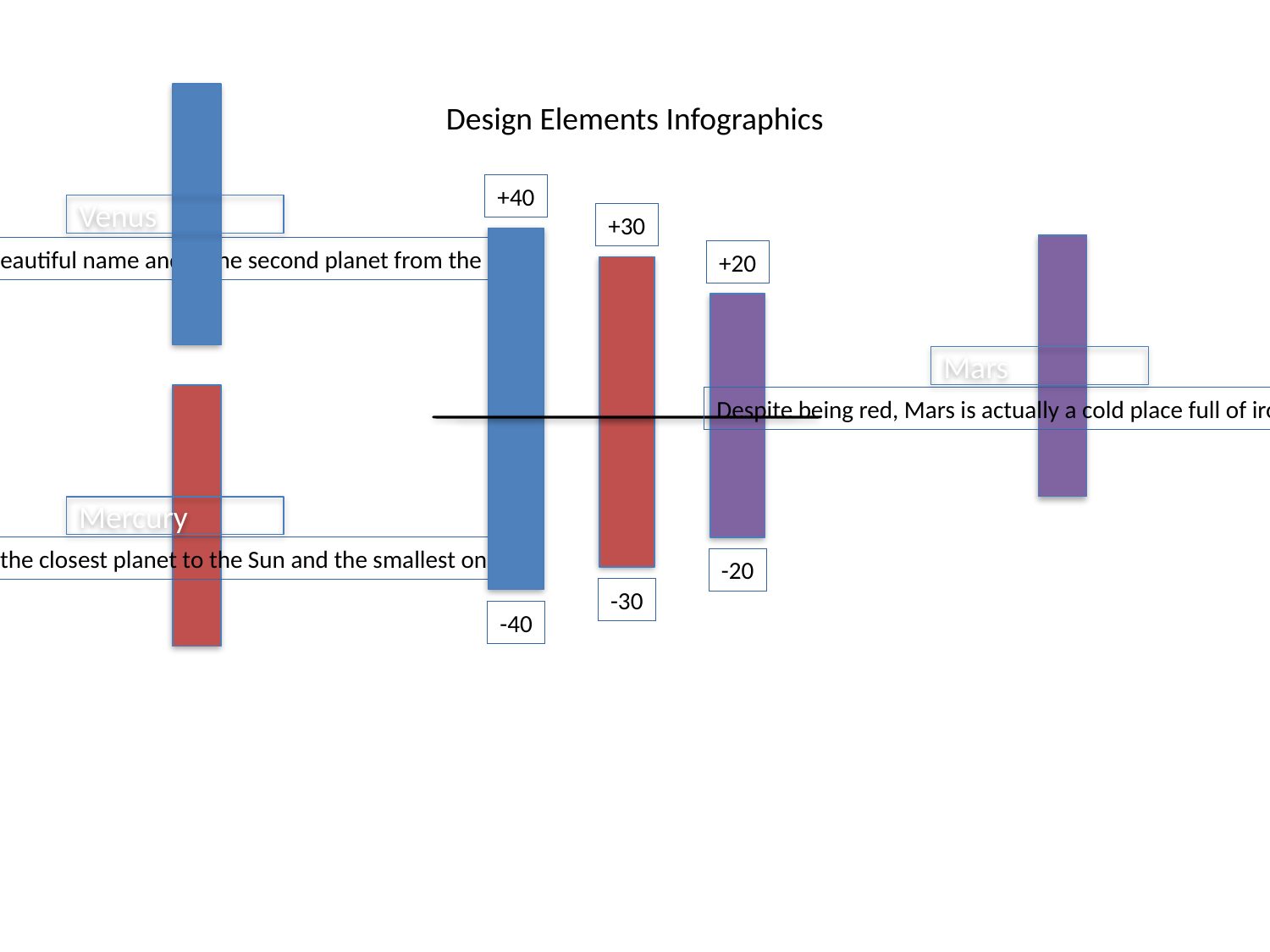

# Design Elements Infographics

+40
Venus
+30

Venus has a beautiful name and is the second planet from the Sun
+20

Mars

Despite being red, Mars is actually a cold place full of iron oxide dust

Mercury
Mercury is the closest planet to the Sun and the smallest one
-20
-30
-40